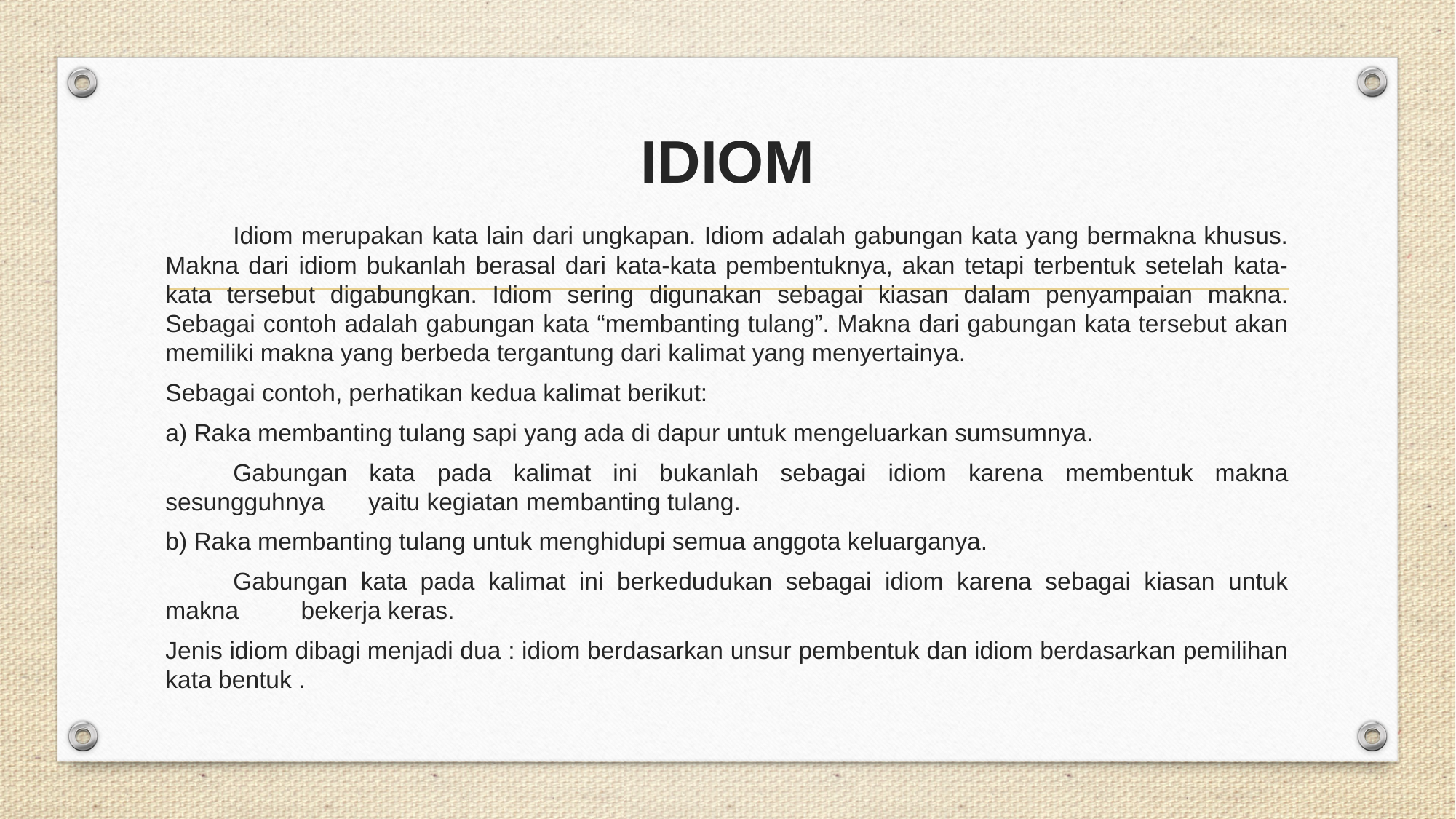

# IDIOM
	Idiom merupakan kata lain dari ungkapan. Idiom adalah gabungan kata yang bermakna khusus. Makna dari idiom bukanlah berasal dari kata-kata pembentuknya, akan tetapi terbentuk setelah kata-kata tersebut digabungkan. Idiom sering digunakan sebagai kiasan dalam penyampaian makna. Sebagai contoh adalah gabungan kata “membanting tulang”. Makna dari gabungan kata tersebut akan memiliki makna yang berbeda tergantung dari kalimat yang menyertainya.
Sebagai contoh, perhatikan kedua kalimat berikut:
a) Raka membanting tulang sapi yang ada di dapur untuk mengeluarkan sumsumnya.
	Gabungan kata pada kalimat ini bukanlah sebagai idiom karena membentuk makna sesungguhnya 	yaitu kegiatan membanting tulang.
b) Raka membanting tulang untuk menghidupi semua anggota keluarganya.
	Gabungan kata pada kalimat ini berkedudukan sebagai idiom karena sebagai kiasan untuk makna 	bekerja keras.
Jenis idiom dibagi menjadi dua : idiom berdasarkan unsur pembentuk dan idiom berdasarkan pemilihan kata bentuk .